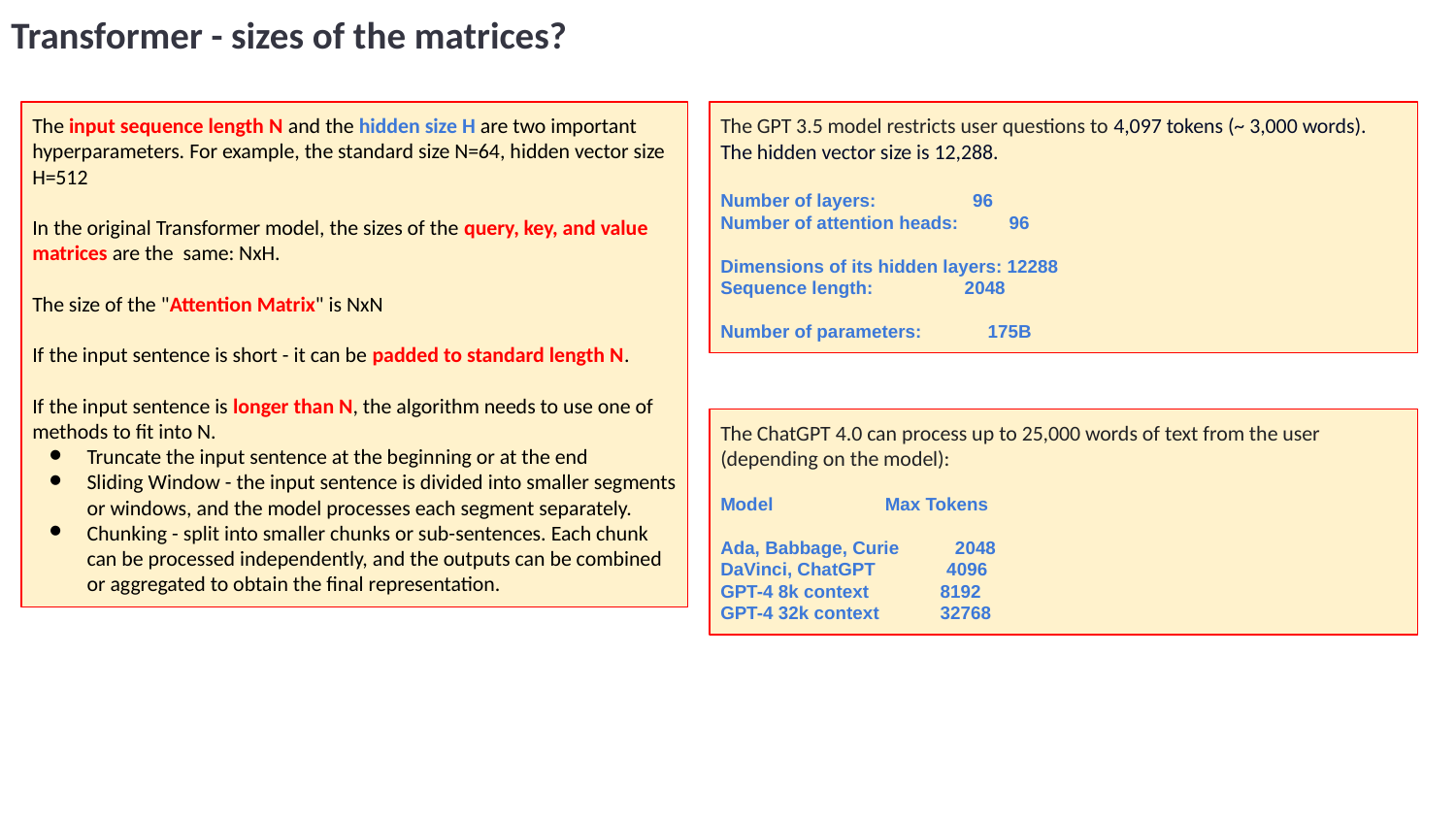

Transformer - sizes of the matrices?
The GPT 3.5 model restricts user questions to 4,097 tokens (~ 3,000 words).
The hidden vector size is 12,288.

Number of layers:                   96
Number of attention heads:          96

Dimensions of its hidden layers: 12288
Sequence length:                  2048

Number of parameters:             175B
The input sequence length N and the hidden size H are two important hyperparameters. For example, the standard size N=64, hidden vector size H=512

In the original Transformer model, the sizes of the query, key, and value matrices are the  same: NxH.

The size of the "Attention Matrix" is NxN

If the input sentence is short - it can be padded to standard length N.

If the input sentence is longer than N, the algorithm needs to use one of methods to fit into N.
Truncate the input sentence at the beginning or at the end
Sliding Window - the input sentence is divided into smaller segments or windows, and the model processes each segment separately.
Chunking - split into smaller chunks or sub-sentences. Each chunk can be processed independently, and the outputs can be combined or aggregated to obtain the final representation.
The ChatGPT 4.0 can process up to 25,000 words of text from the user (depending on the model):

Model                      Max Tokens

Ada, Babbage, Curie           2048
DaVinci, ChatGPT              4096
GPT-4 8k context              8192
GPT-4 32k context            32768